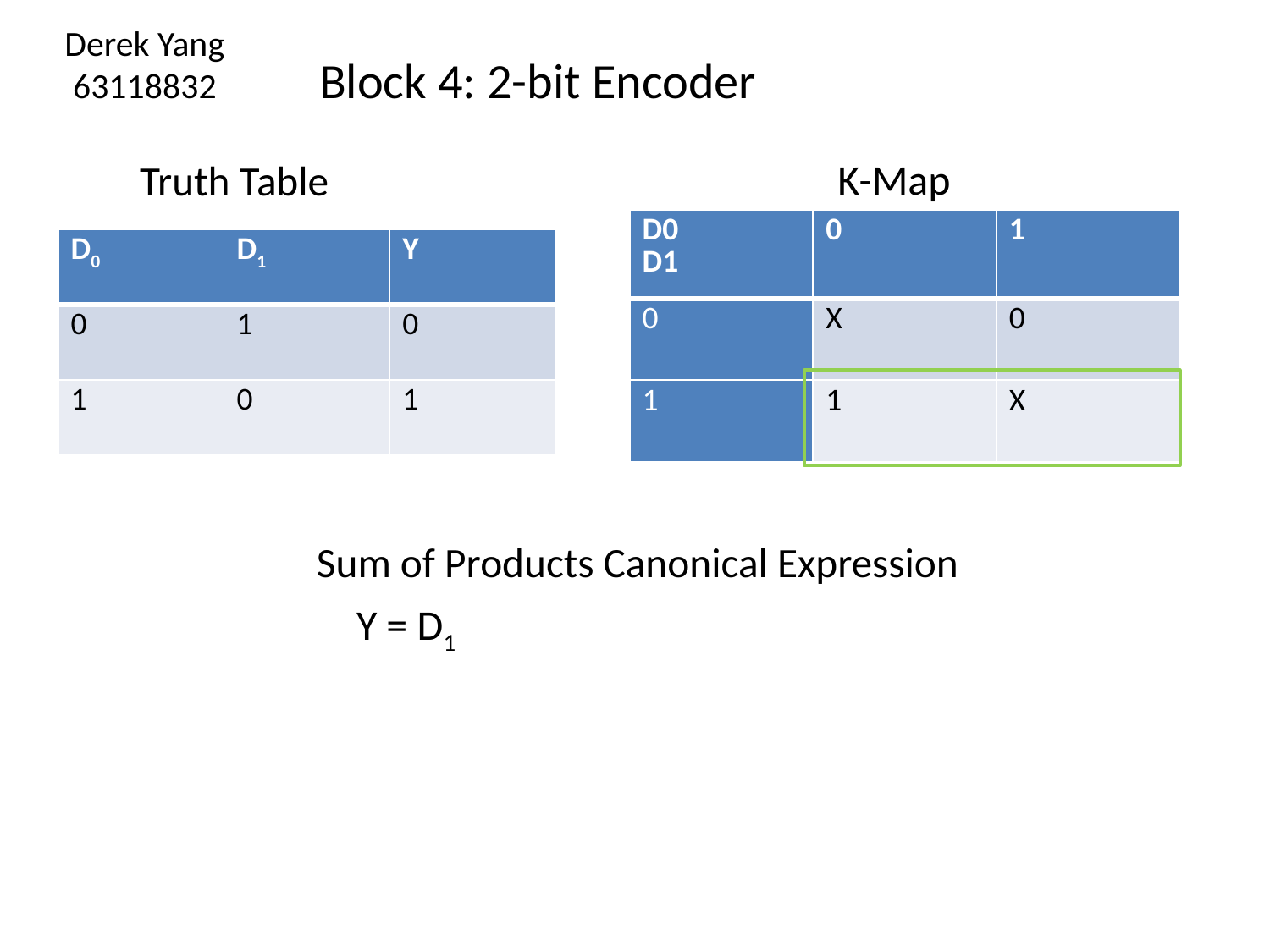

Derek Yang
63118832
Block 4: 2-bit Encoder
K-Map
Truth Table
| D0 D1 | 0 | 1 |
| --- | --- | --- |
| 0 | X | 0 |
| 1 | 1 | X |
| D0 | D1 | Y |
| --- | --- | --- |
| 0 | 1 | 0 |
| 1 | 0 | 1 |

Sum of Products Canonical Expression
Y = D1